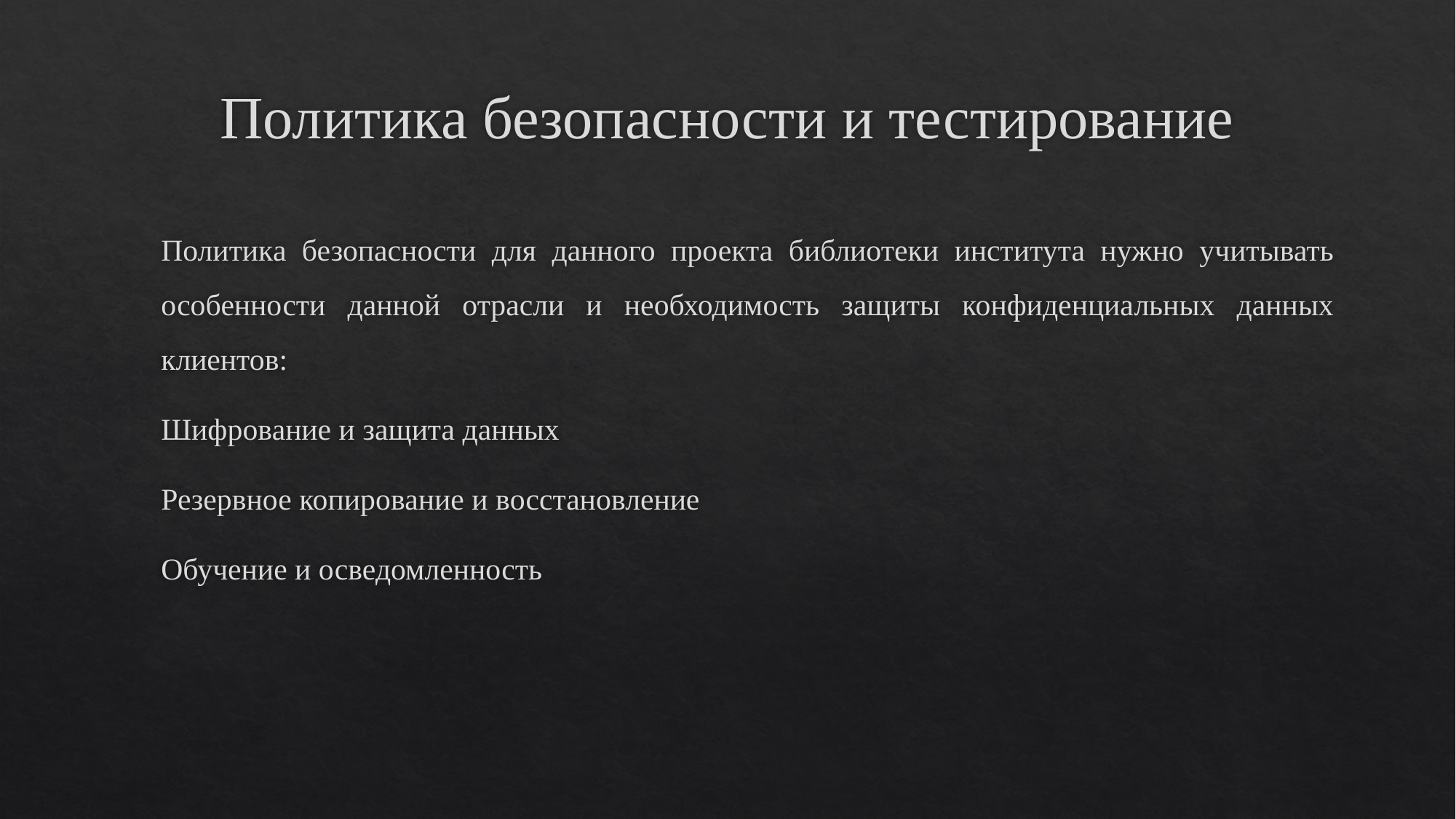

# Политика безопасности и тестирование
Политика безопасности для данного проекта библиотеки института нужно учитывать особенности данной отрасли и необходимость защиты конфиденциальных данных клиентов:
Шифрование и защита данных
Резервное копирование и восстановление
Обучение и осведомленность